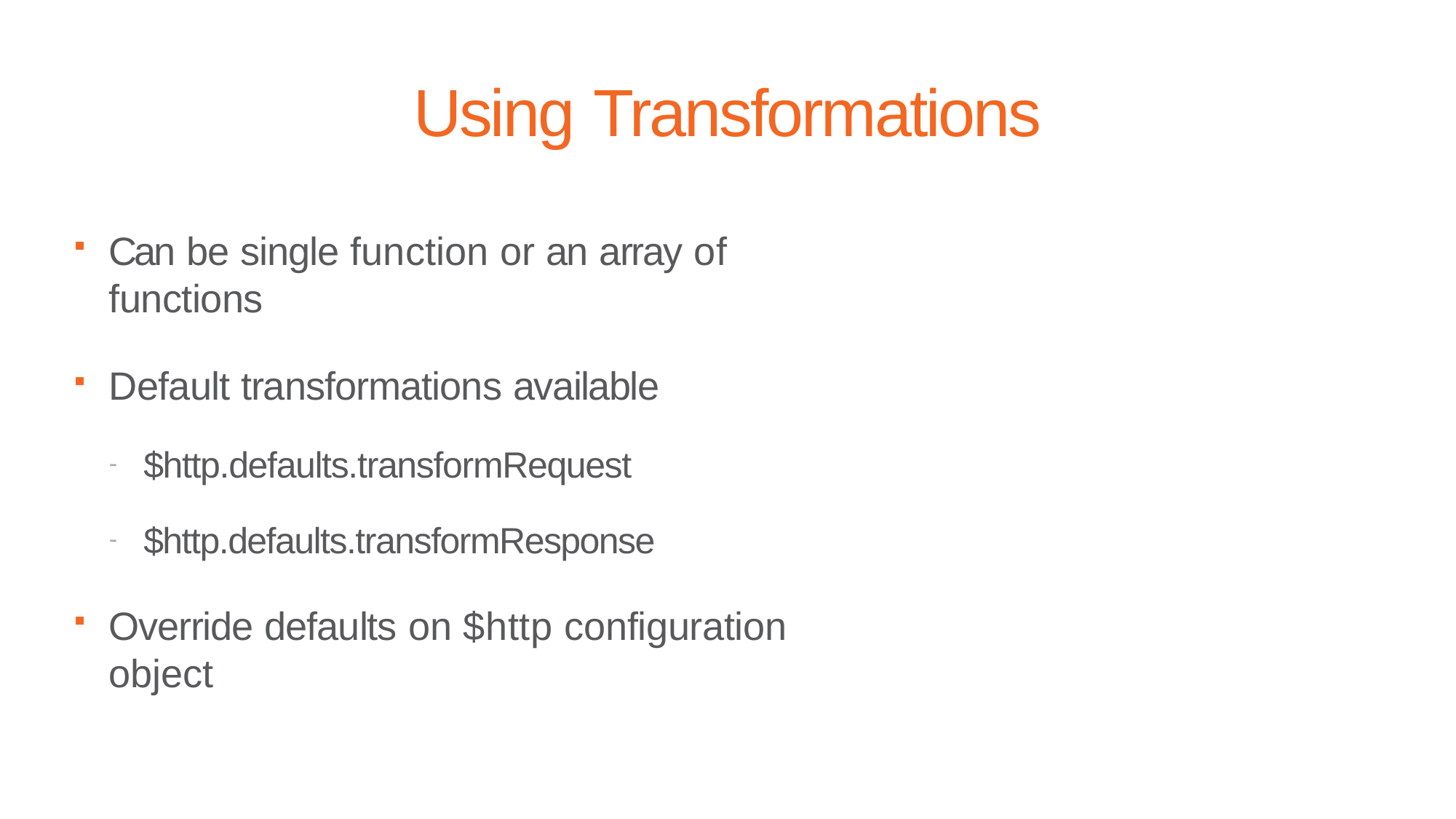

# Using Transformations
Can be single function or an array of functions

Default transformations available
$http.defaults.transformRequest
$http.defaults.transformResponse

Override defaults on $http configuration object